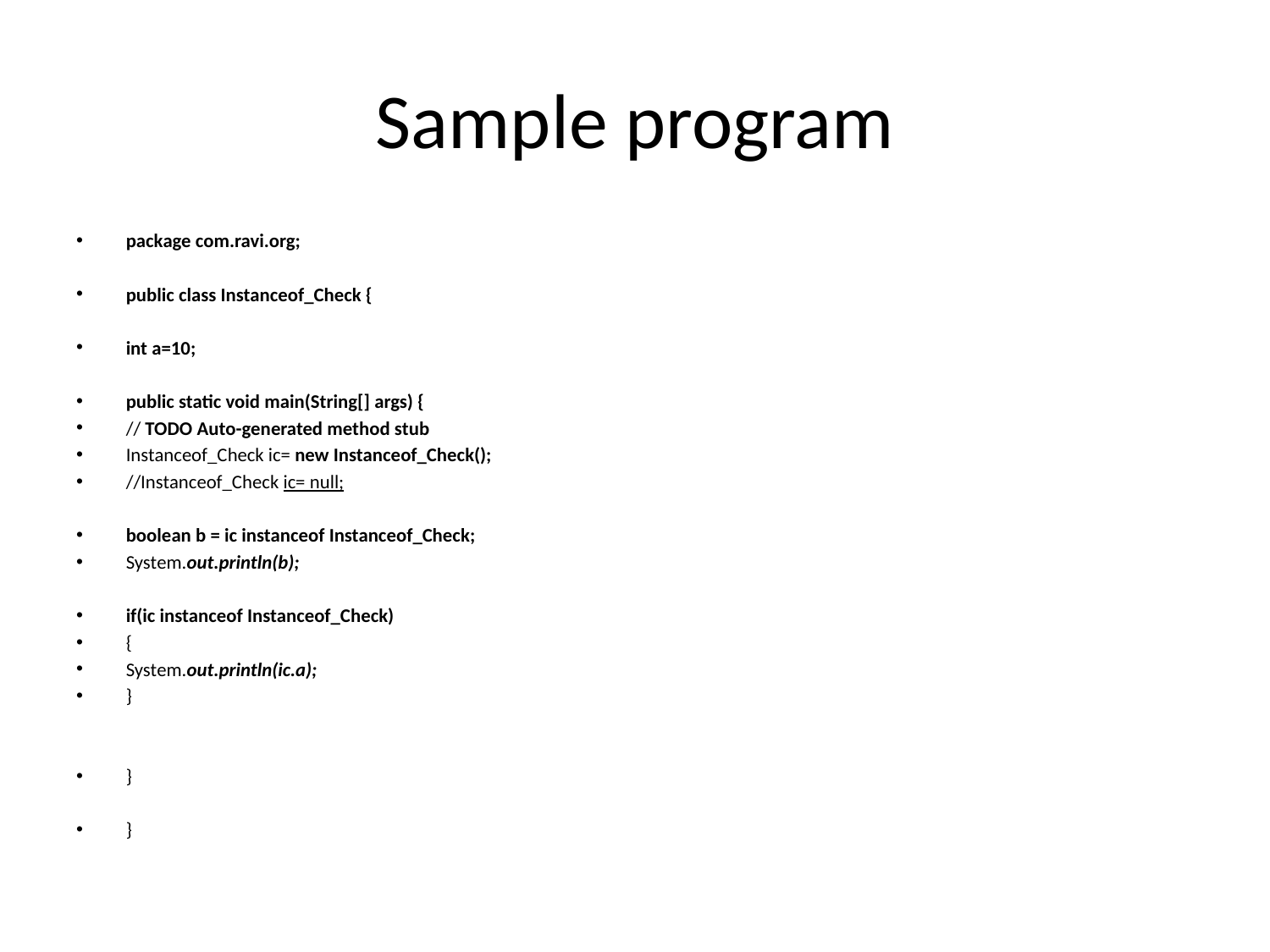

# Sample program
package com.ravi.org;

public class Instanceof_Check {

int a=10;

public static void main(String[] args) {
// TODO Auto-generated method stub
Instanceof_Check ic= new Instanceof_Check();
//Instanceof_Check ic= null;

boolean b = ic instanceof Instanceof_Check;
System.out.println(b);

if(ic instanceof Instanceof_Check)
{
System.out.println(ic.a);
}

}

}